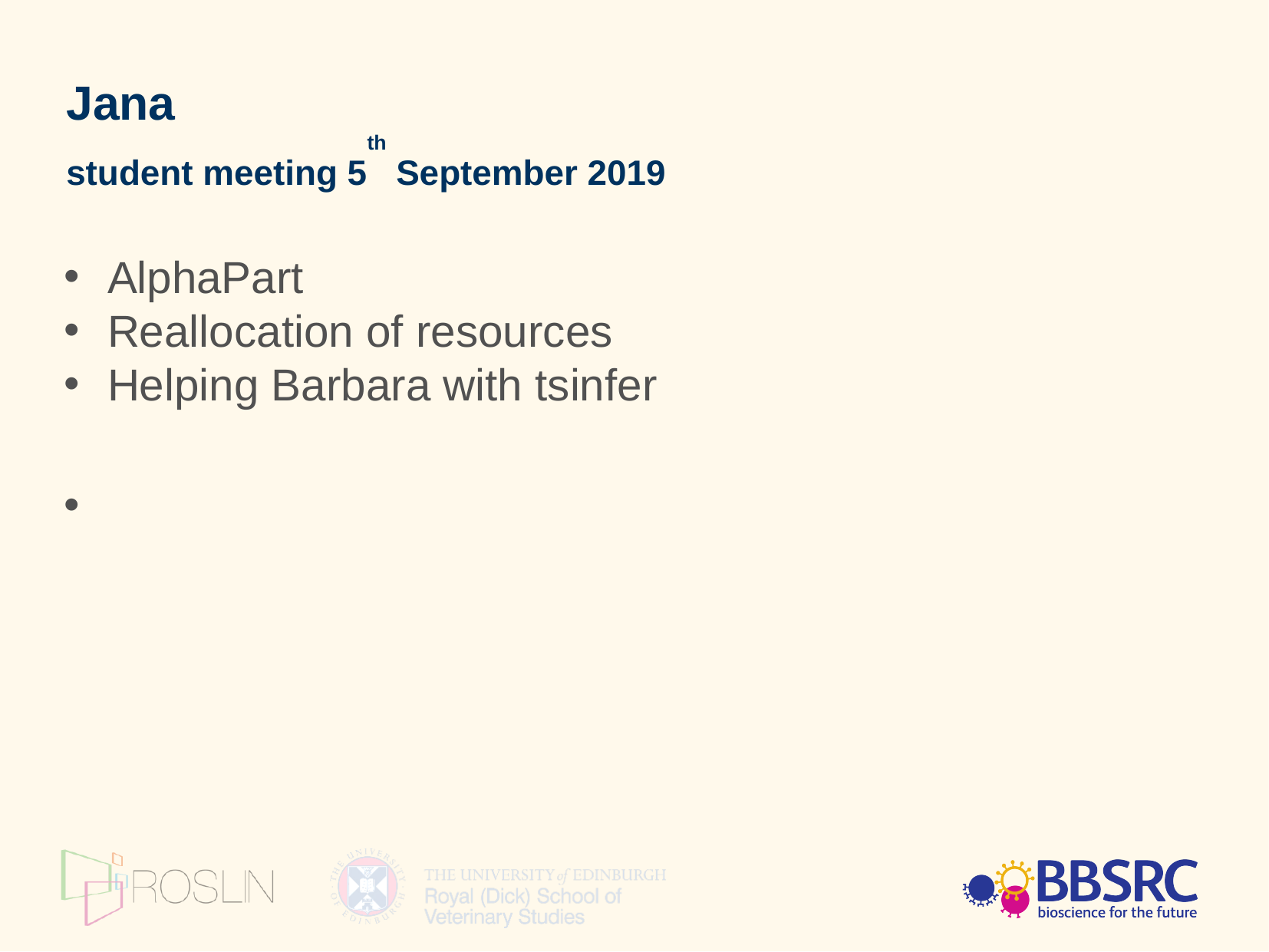

Jana
student meeting 5th September 2019
AlphaPart
Reallocation of resources
Helping Barbara with tsinfer